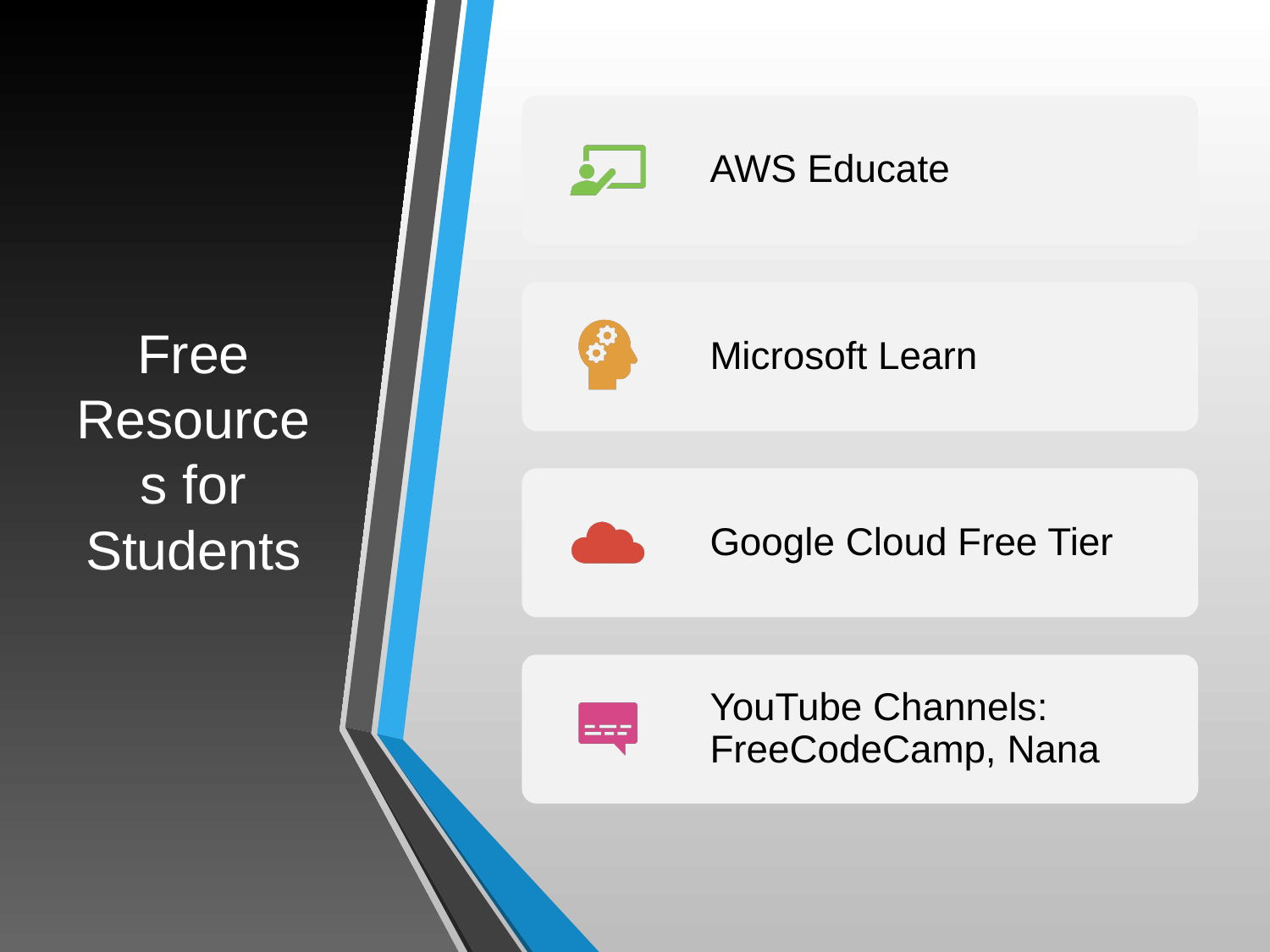

# Free Resources for Students
AWS Educate
Microsoft Learn
Google Cloud Free Tier
YouTube Channels: FreeCodeCamp, Nana